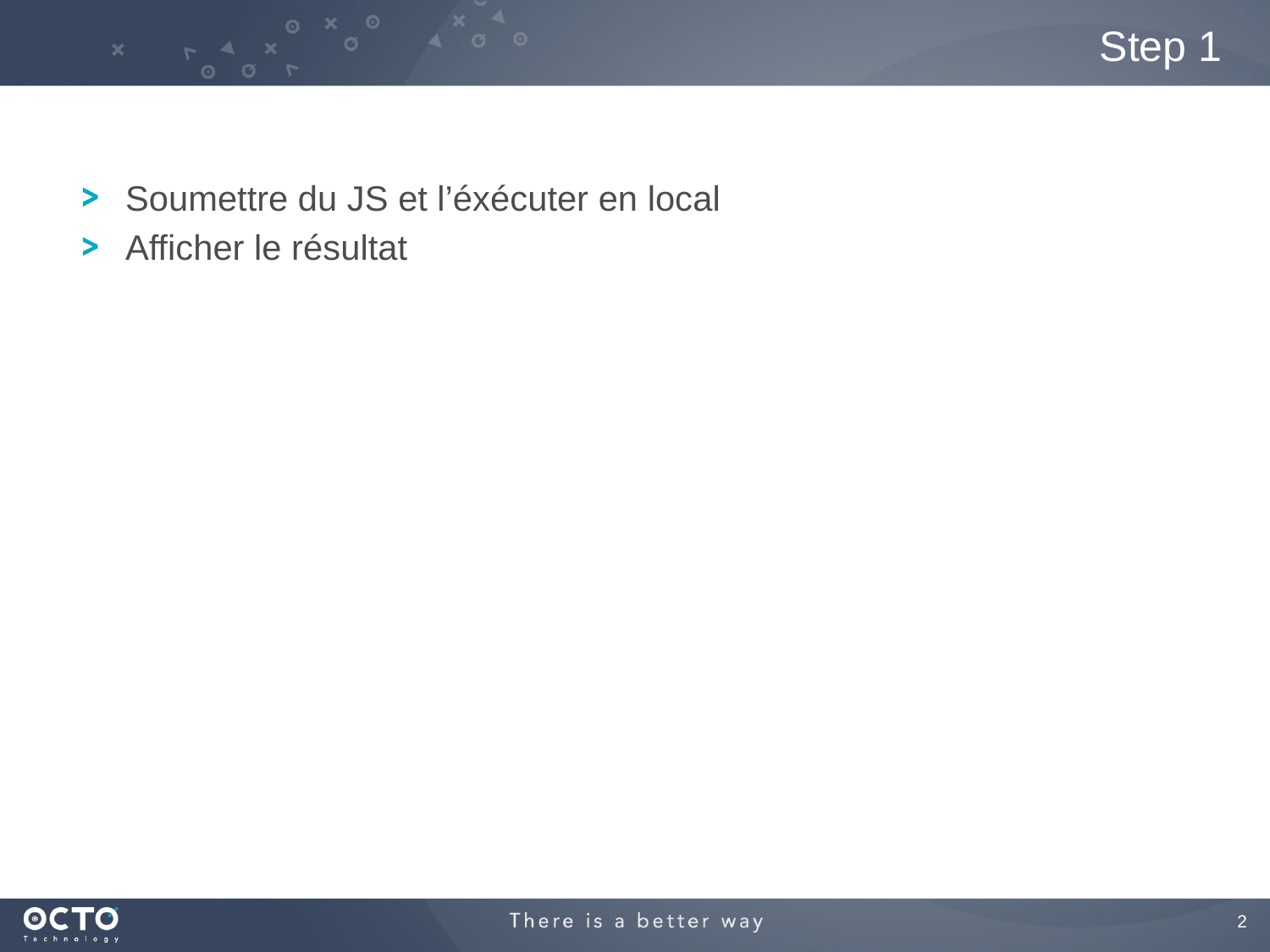

# Step 1
Soumettre du JS et l’éxécuter en local
Afficher le résultat